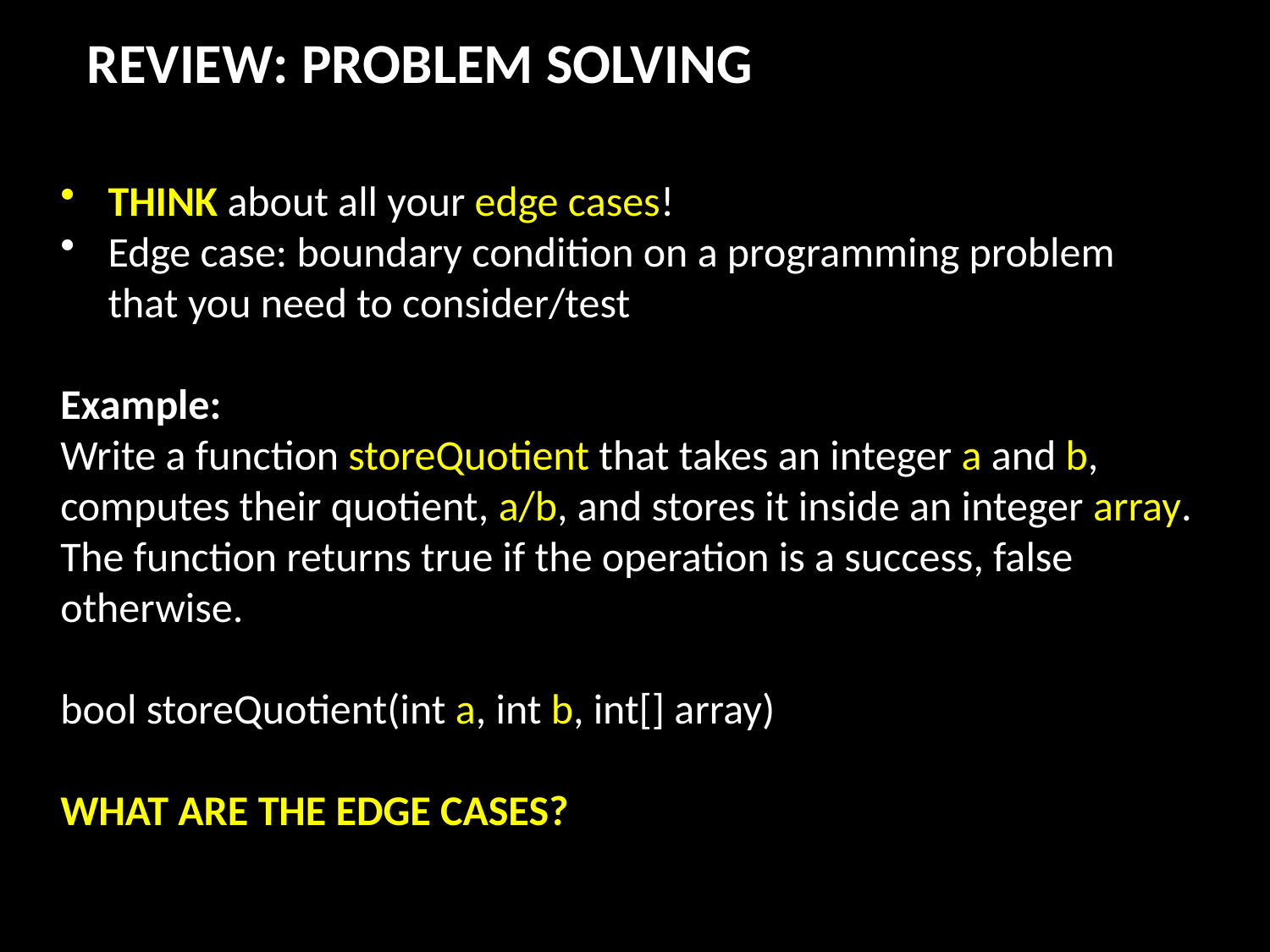

REVIEW: PROBLEM SOLVING

THINK about all your edge cases!
Edge case: boundary condition on a programming problem that you need to consider/test

Example:
Write a function storeQuotient that takes an integer a and b, computes their quotient, a/b, and stores it inside an integer array. The function returns true if the operation is a success, false otherwise.

bool storeQuotient(int a, int b, int[] array)

WHAT ARE THE EDGE CASES?